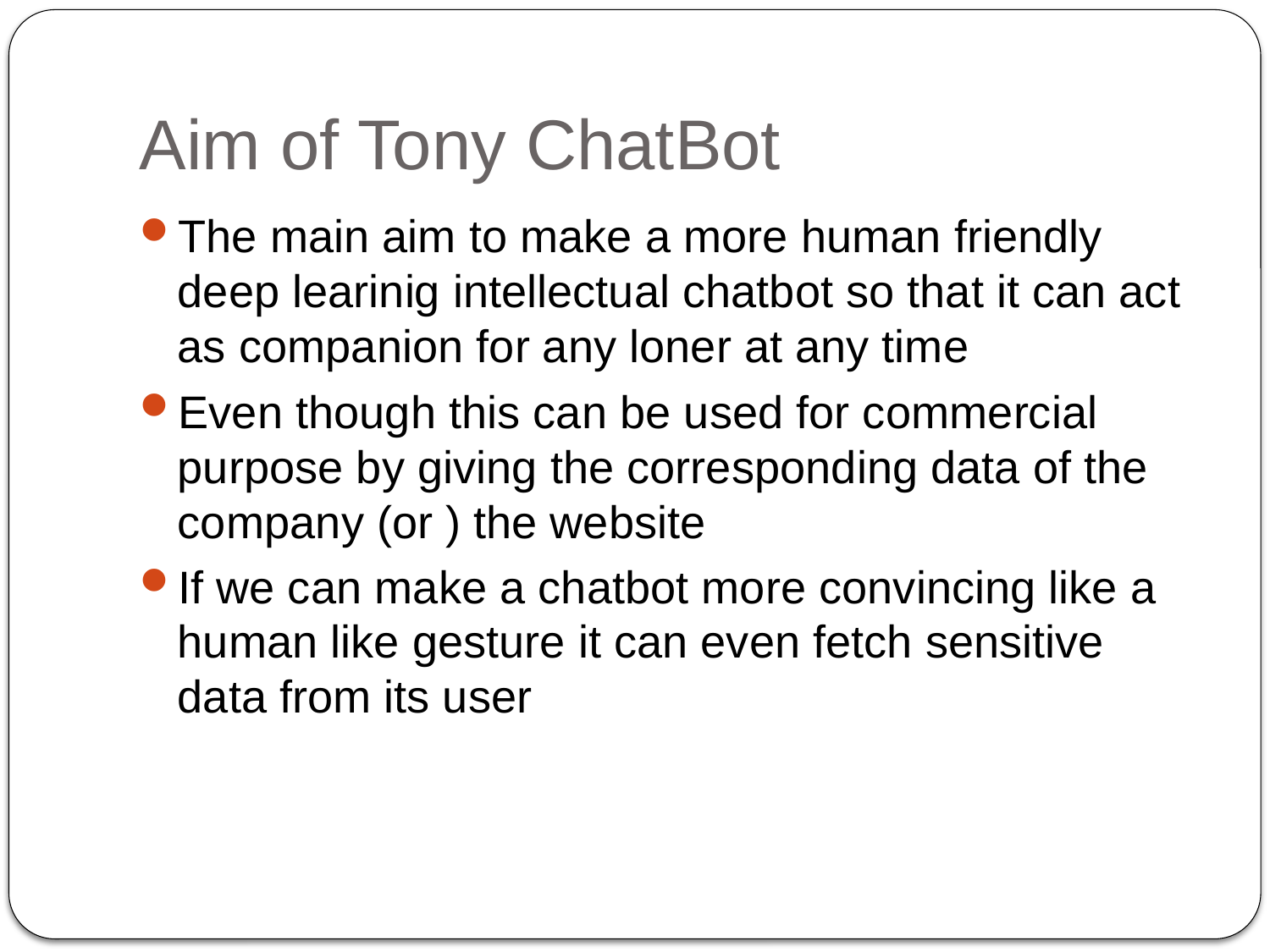

# Aim of Tony ChatBot
The main aim to make a more human friendly deep learinig intellectual chatbot so that it can act as companion for any loner at any time
Even though this can be used for commercial purpose by giving the corresponding data of the company (or ) the website
If we can make a chatbot more convincing like a human like gesture it can even fetch sensitive data from its user